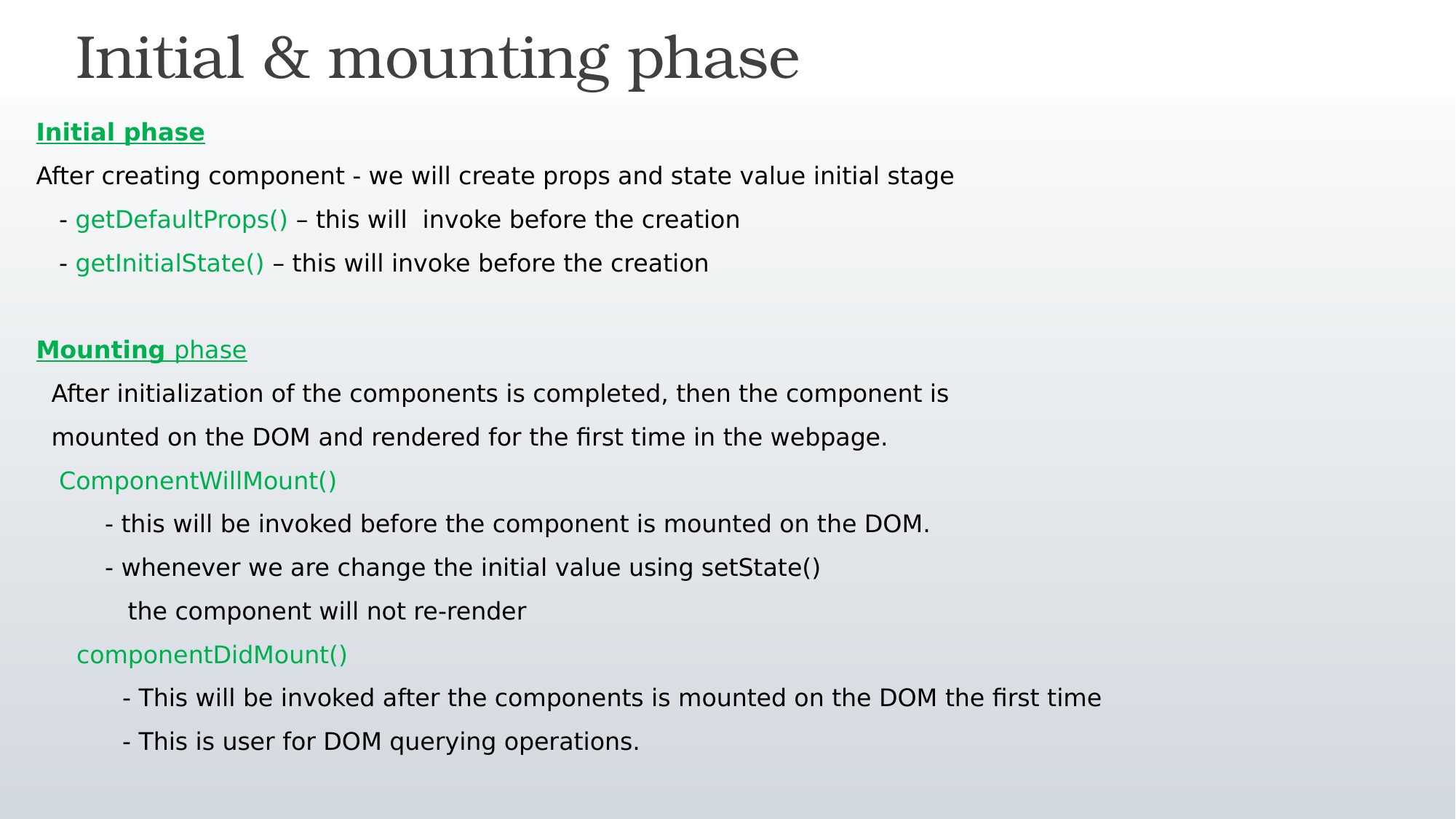

# Initial & mounting phase
Initial phase
After creating component - we will create props and state value initial stage
   - getDefaultProps() – this will  invoke before the creation
   - getInitialState() – this will invoke before the creation

Mounting phase
  After initialization of the components is completed, then the component is
  mounted on the DOM and rendered for the first time in the webpage.
   ComponentWillMount()
         - this will be invoked before the component is mounted on the DOM.
         - whenever we are change the initial value using setState()
            the component will not re-render
      componentDidMount()
            - This will be invoked after the components is mounted on the DOM the first time
            - This is user for DOM querying operations.